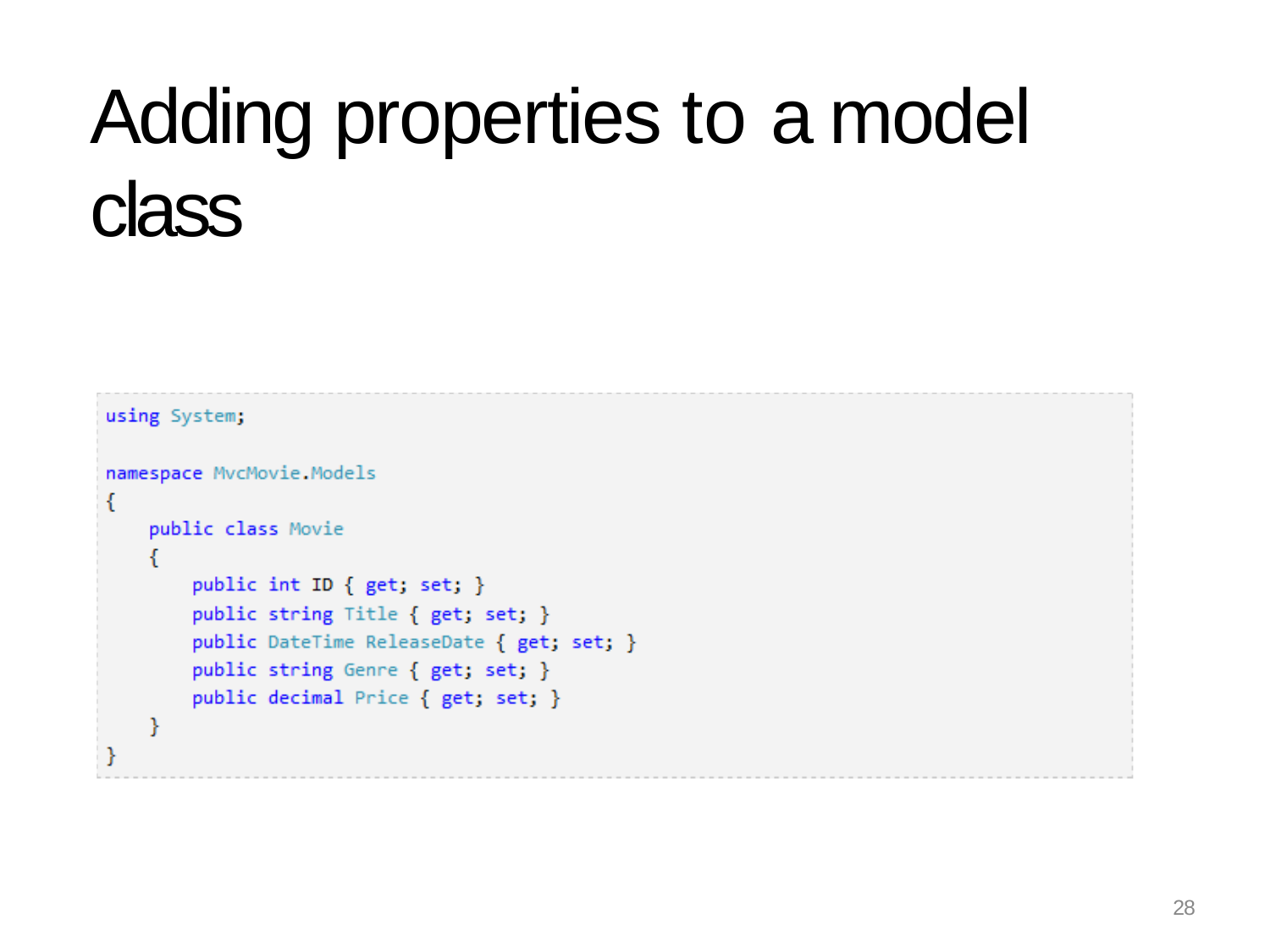

# Adding properties to a model class

28